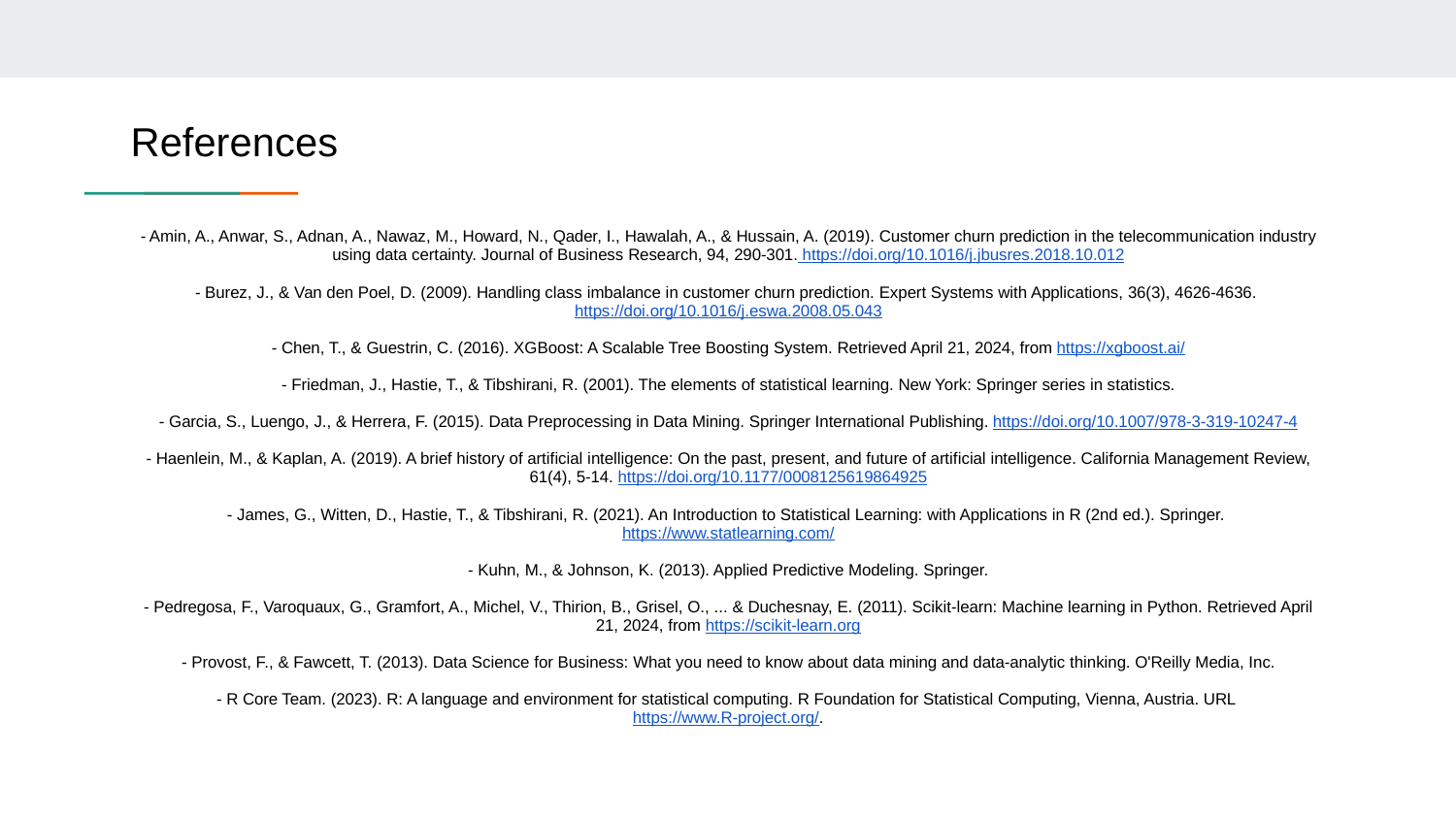

# References
- Amin, A., Anwar, S., Adnan, A., Nawaz, M., Howard, N., Qader, I., Hawalah, A., & Hussain, A. (2019). Customer churn prediction in the telecommunication industry using data certainty. Journal of Business Research, 94, 290-301. https://doi.org/10.1016/j.jbusres.2018.10.012

- Burez, J., & Van den Poel, D. (2009). Handling class imbalance in customer churn prediction. Expert Systems with Applications, 36(3), 4626-4636. https://doi.org/10.1016/j.eswa.2008.05.043

- Chen, T., & Guestrin, C. (2016). XGBoost: A Scalable Tree Boosting System. Retrieved April 21, 2024, from https://xgboost.ai/

- Friedman, J., Hastie, T., & Tibshirani, R. (2001). The elements of statistical learning. New York: Springer series in statistics.

- Garcia, S., Luengo, J., & Herrera, F. (2015). Data Preprocessing in Data Mining. Springer International Publishing. https://doi.org/10.1007/978-3-319-10247-4

- Haenlein, M., & Kaplan, A. (2019). A brief history of artificial intelligence: On the past, present, and future of artificial intelligence. California Management Review, 61(4), 5-14. https://doi.org/10.1177/0008125619864925

- James, G., Witten, D., Hastie, T., & Tibshirani, R. (2021). An Introduction to Statistical Learning: with Applications in R (2nd ed.). Springer. https://www.statlearning.com/

- Kuhn, M., & Johnson, K. (2013). Applied Predictive Modeling. Springer.

- Pedregosa, F., Varoquaux, G., Gramfort, A., Michel, V., Thirion, B., Grisel, O., ... & Duchesnay, E. (2011). Scikit-learn: Machine learning in Python. Retrieved April 21, 2024, from https://scikit-learn.org

- Provost, F., & Fawcett, T. (2013). Data Science for Business: What you need to know about data mining and data-analytic thinking. O'Reilly Media, Inc.

- R Core Team. (2023). R: A language and environment for statistical computing. R Foundation for Statistical Computing, Vienna, Austria. URL https://www.R-project.org/.